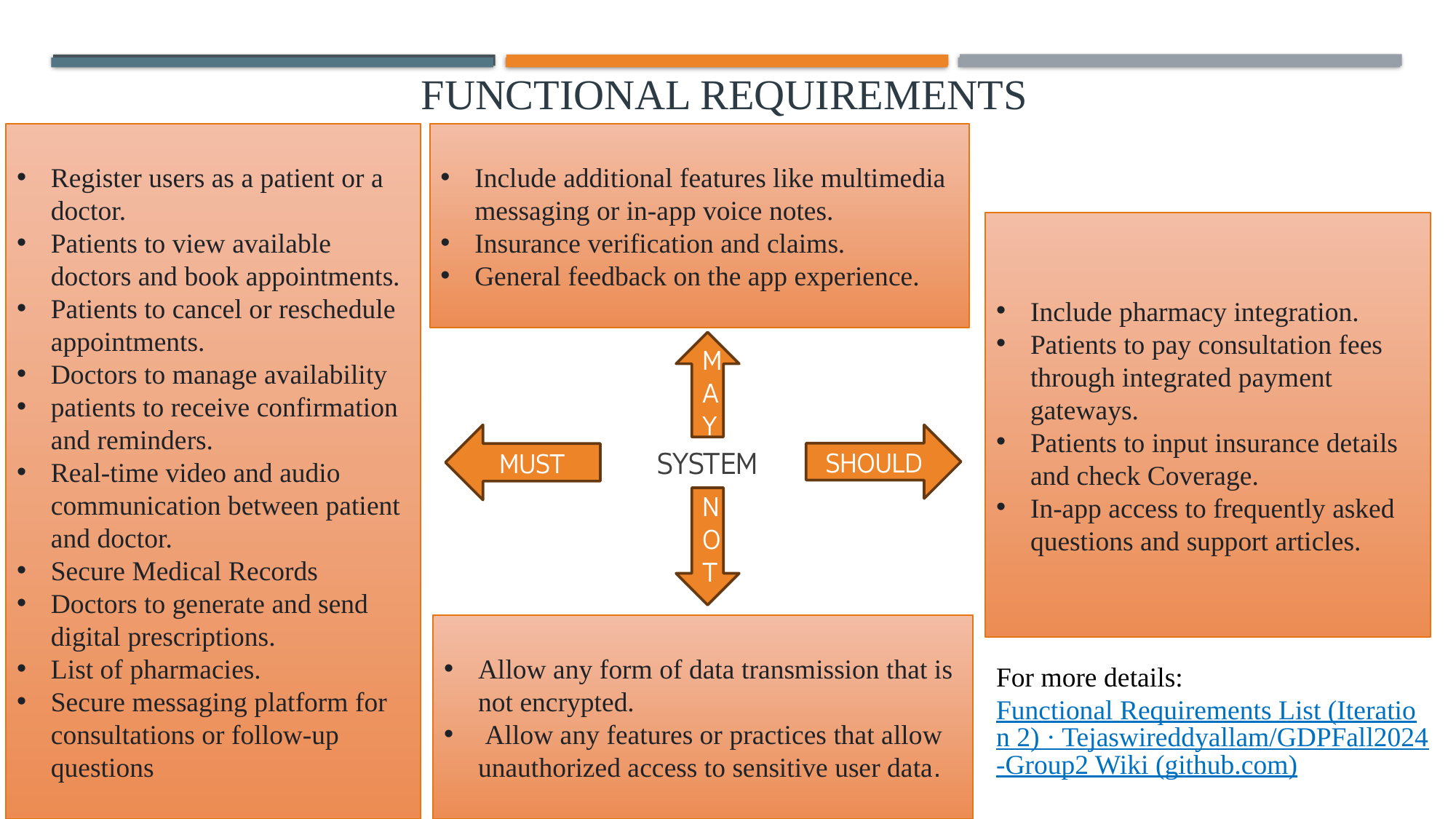

# Functional Requirements
Register users as a patient or a doctor.
Patients to view available doctors and book appointments.
Patients to cancel or reschedule appointments.
Doctors to manage availability
patients to receive confirmation and reminders.
Real-time video and audio communication between patient and doctor.
Secure Medical Records
Doctors to generate and send digital prescriptions.
List of pharmacies.
Secure messaging platform for consultations or follow-up questions
Include additional features like multimedia messaging or in-app voice notes.
Insurance verification and claims.
General feedback on the app experience.
Include pharmacy integration.
Patients to pay consultation fees through integrated payment gateways.
Patients to input insurance details and check Coverage.
In-app access to frequently asked questions and support articles.
MAY
MUST
SHOULD
SYSTEM
NOT
Allow any form of data transmission that is not encrypted.
 Allow any features or practices that allow unauthorized access to sensitive user data.
For more details:
Functional Requirements List (Iteration 2) · Tejaswireddyallam/GDPFall2024-Group2 Wiki (github.com)